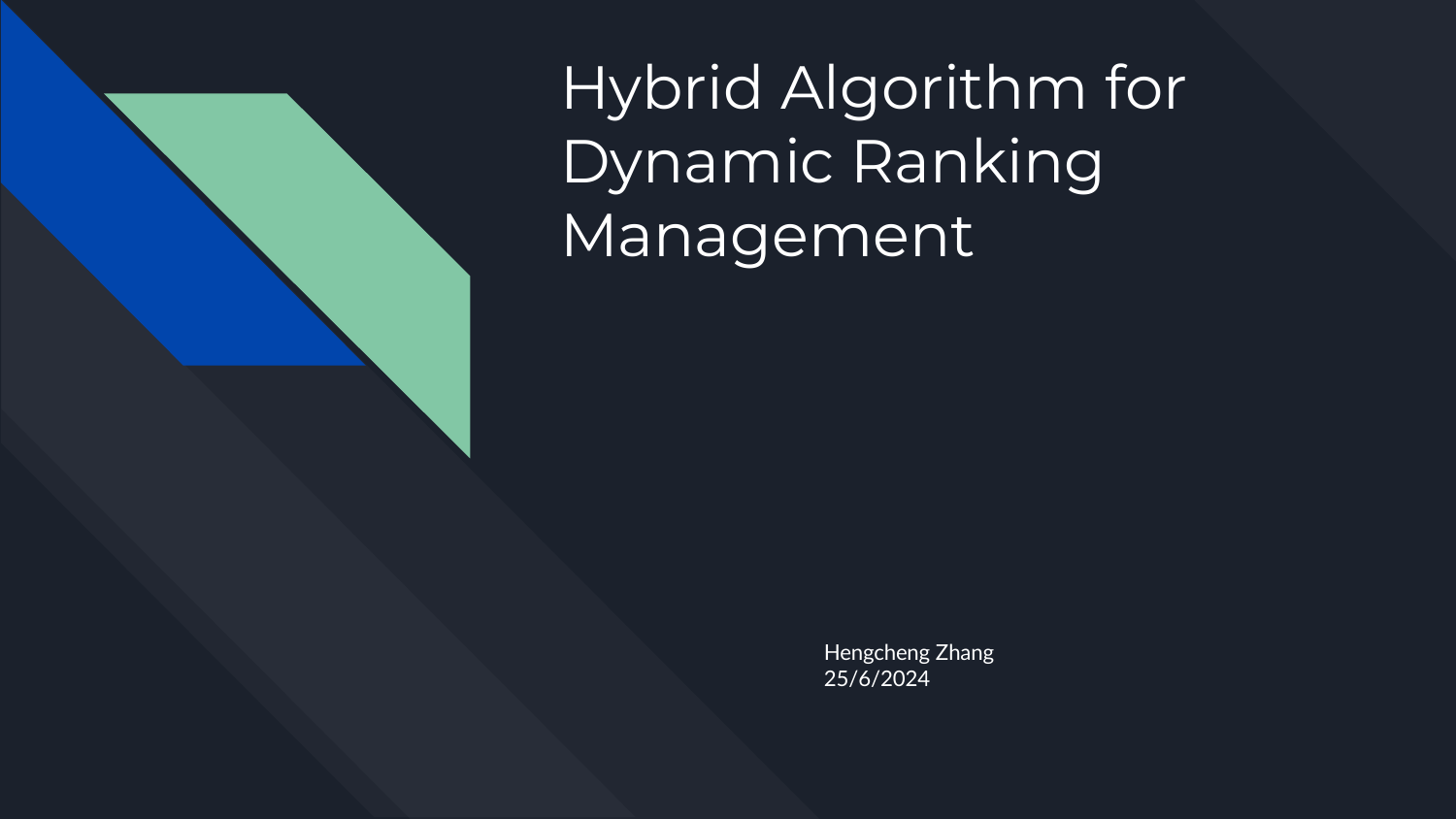

# Hybrid Algorithm for Dynamic Ranking Management
Hengcheng Zhang
25/6/2024